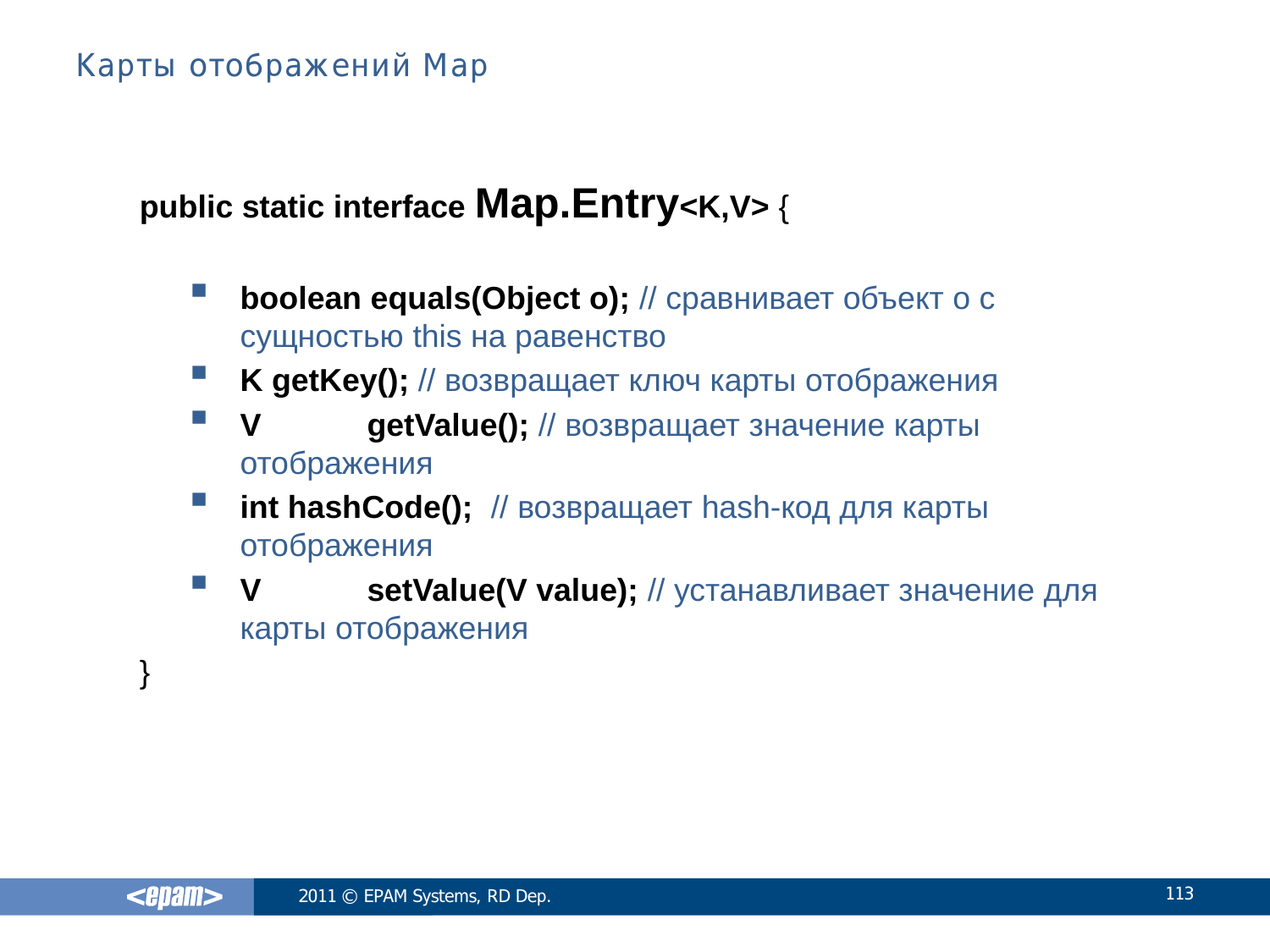

# Карты отображений Map
public static interface Map.Entry<K,V> {

boolean equals(Object o); // сравнивает объект о с сущностью this на равенство
K getKey(); // возвращает ключ карты отображения
V	getValue(); // возвращает значение карты отображения
int hashCode();  // возвращает hash-код для карты отображения
V	setValue(V value); // устанавливает значение для карты отображения
}

113
2011 © EPAM Systems, RD Dep.